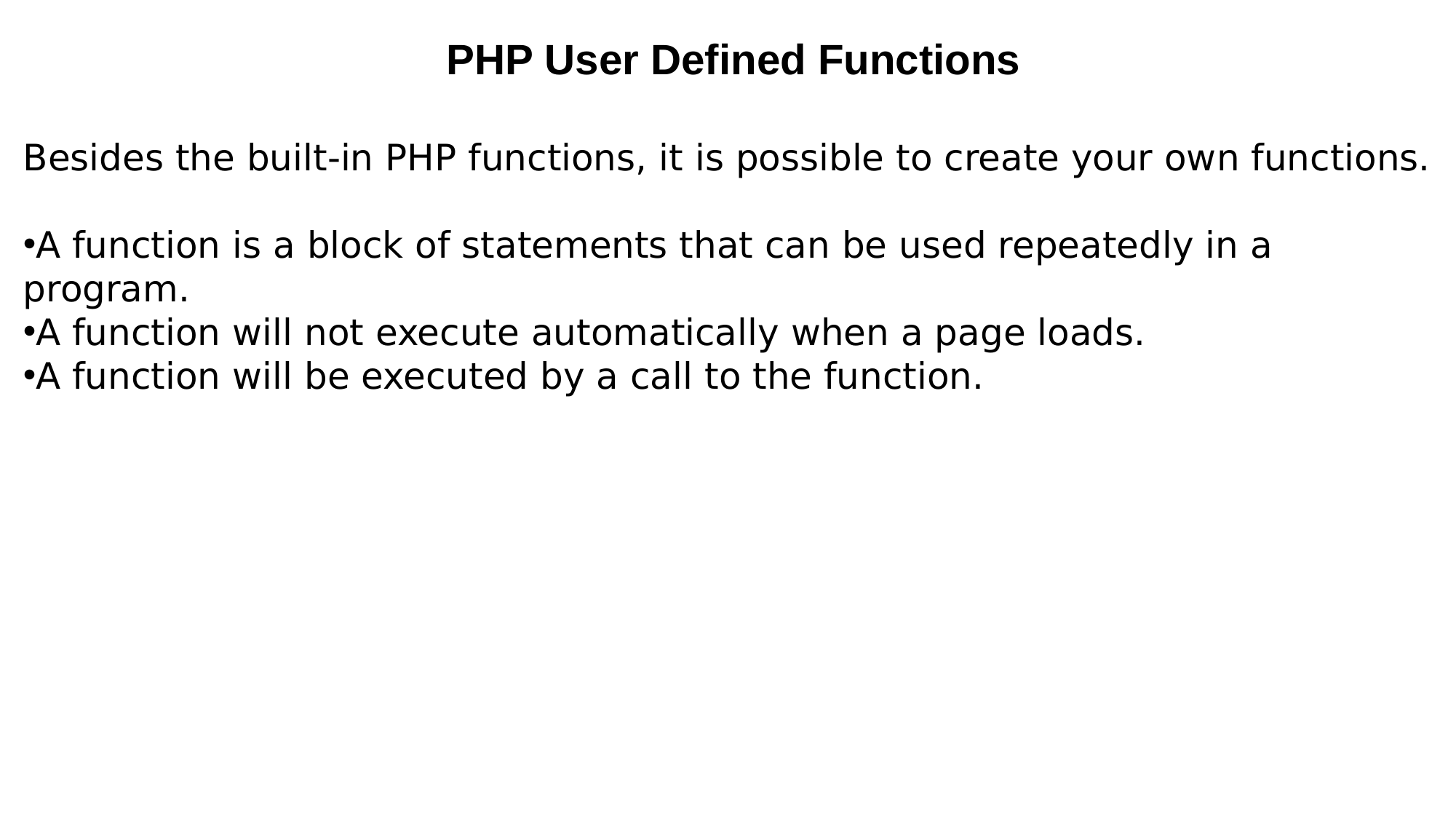

PHP User Defined Functions

Besides the built-in PHP functions, it is possible to create your own functions.

A function is a block of statements that can be used repeatedly in a program.
A function will not execute automatically when a page loads.
A function will be executed by a call to the function.